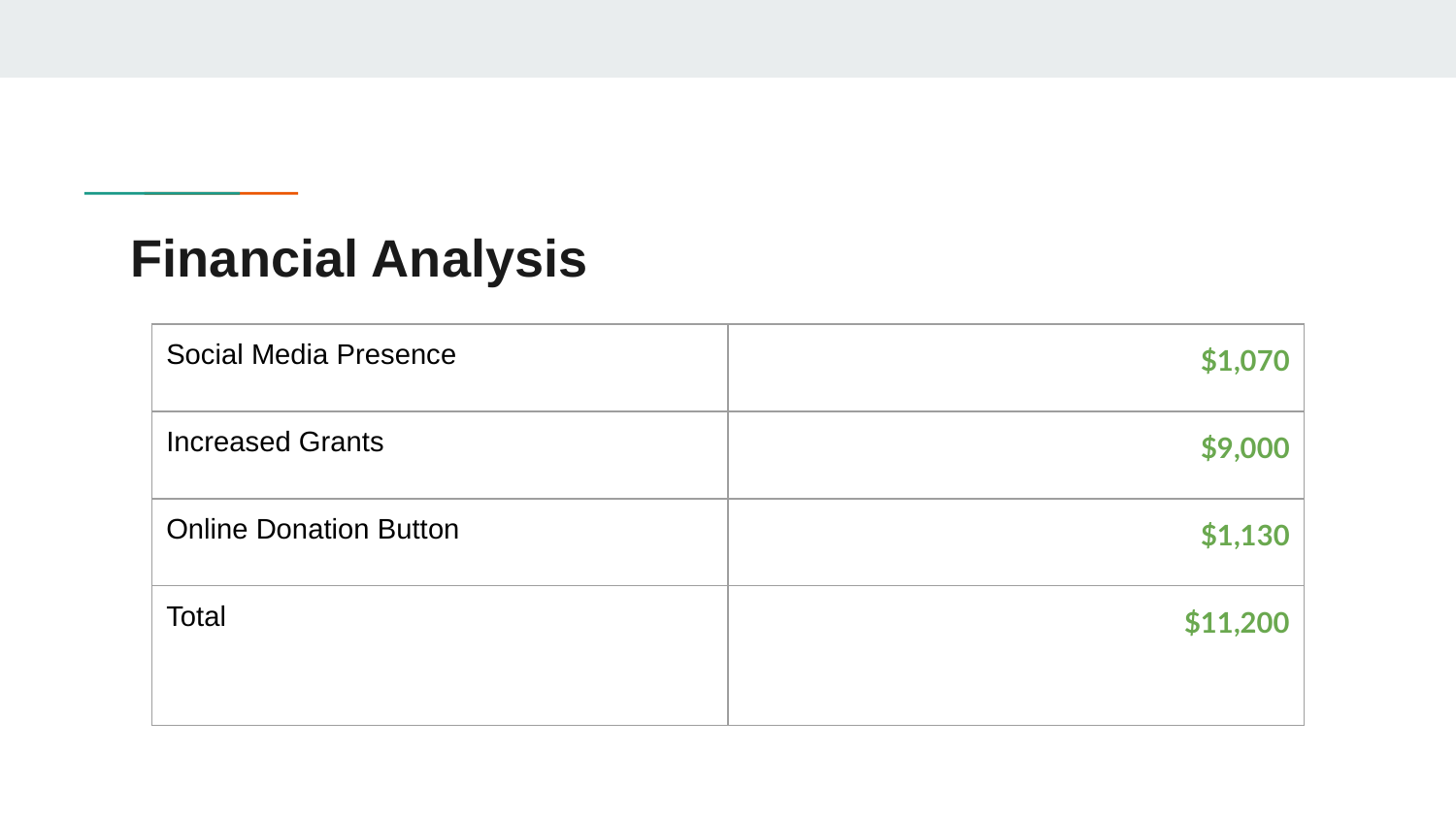

# Financial Analysis
| Social Media Presence | $1,070 |
| --- | --- |
| Increased Grants | $9,000 |
| Online Donation Button | $1,130 |
| Total | $11,200 |